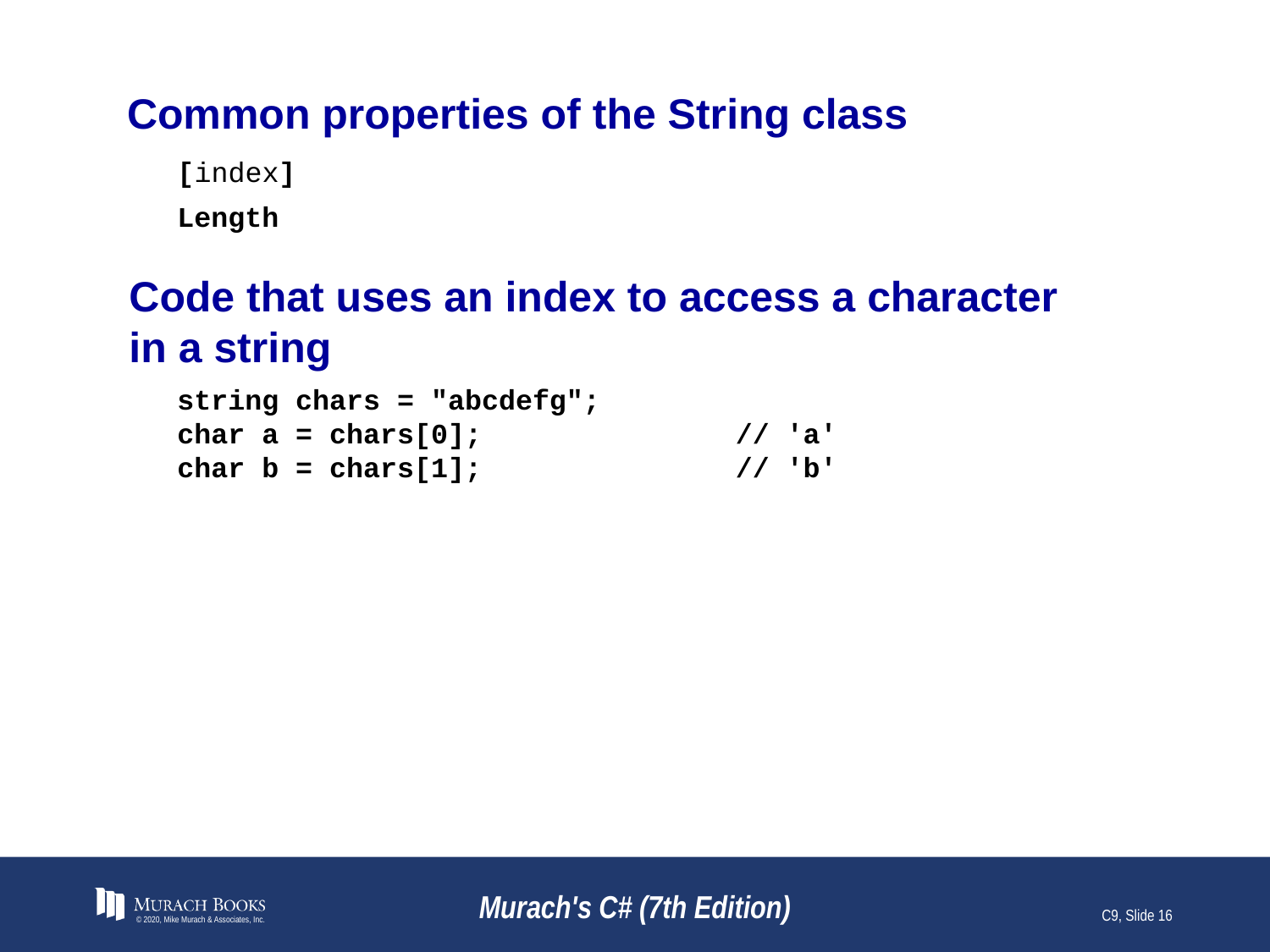

# Common properties of the String class
[index]
Length
Code that uses an index to access a character
in a string
string chars = "abcdefg";
char a = chars[0];               // 'a'
char b = chars[1];               // 'b'

© 2020, Mike Murach & Associates, Inc.
Murach's C# (7th Edition)

C9, Slide 16